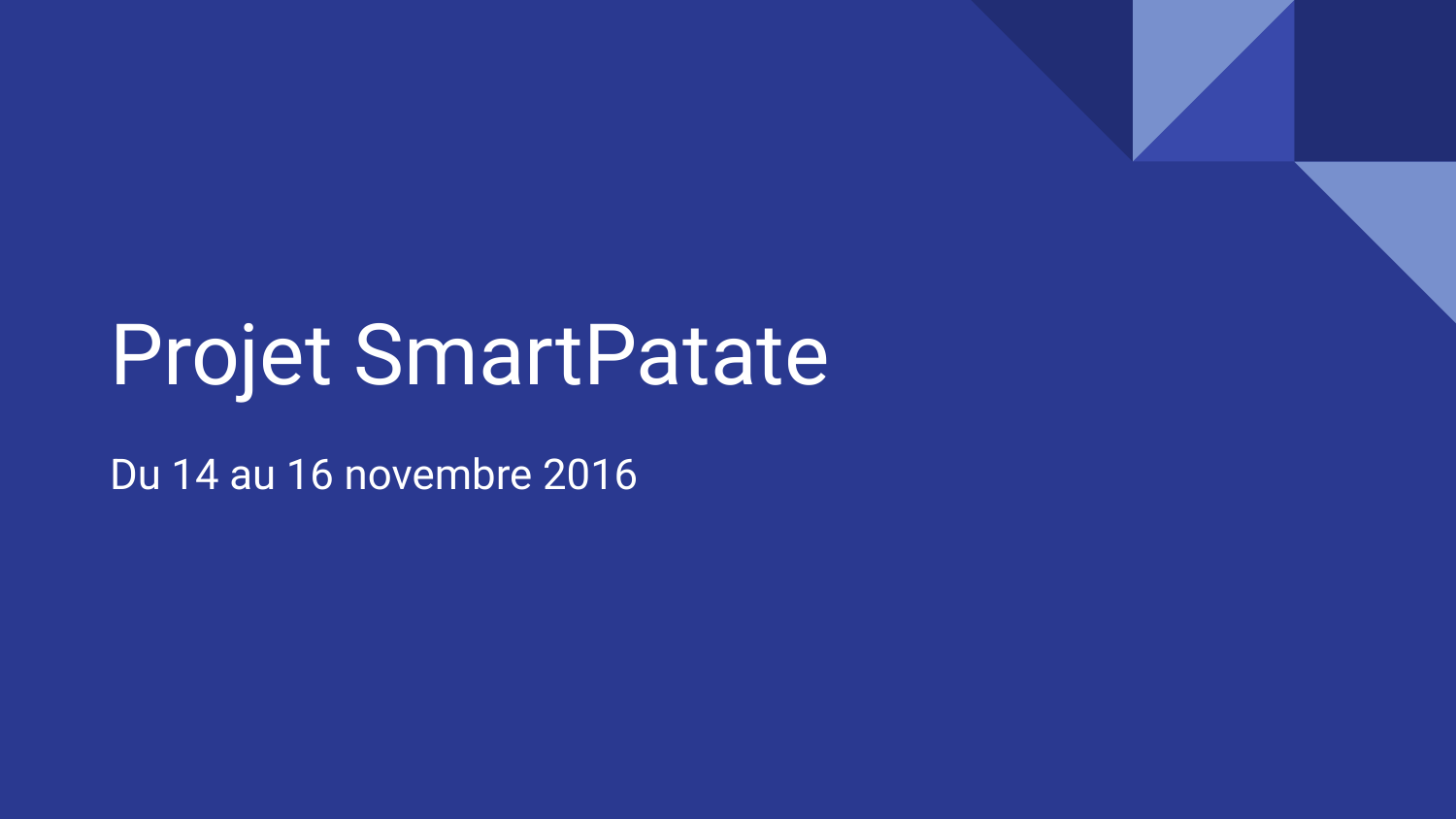

# Projet SmartPatate
Du 14 au 16 novembre 2016